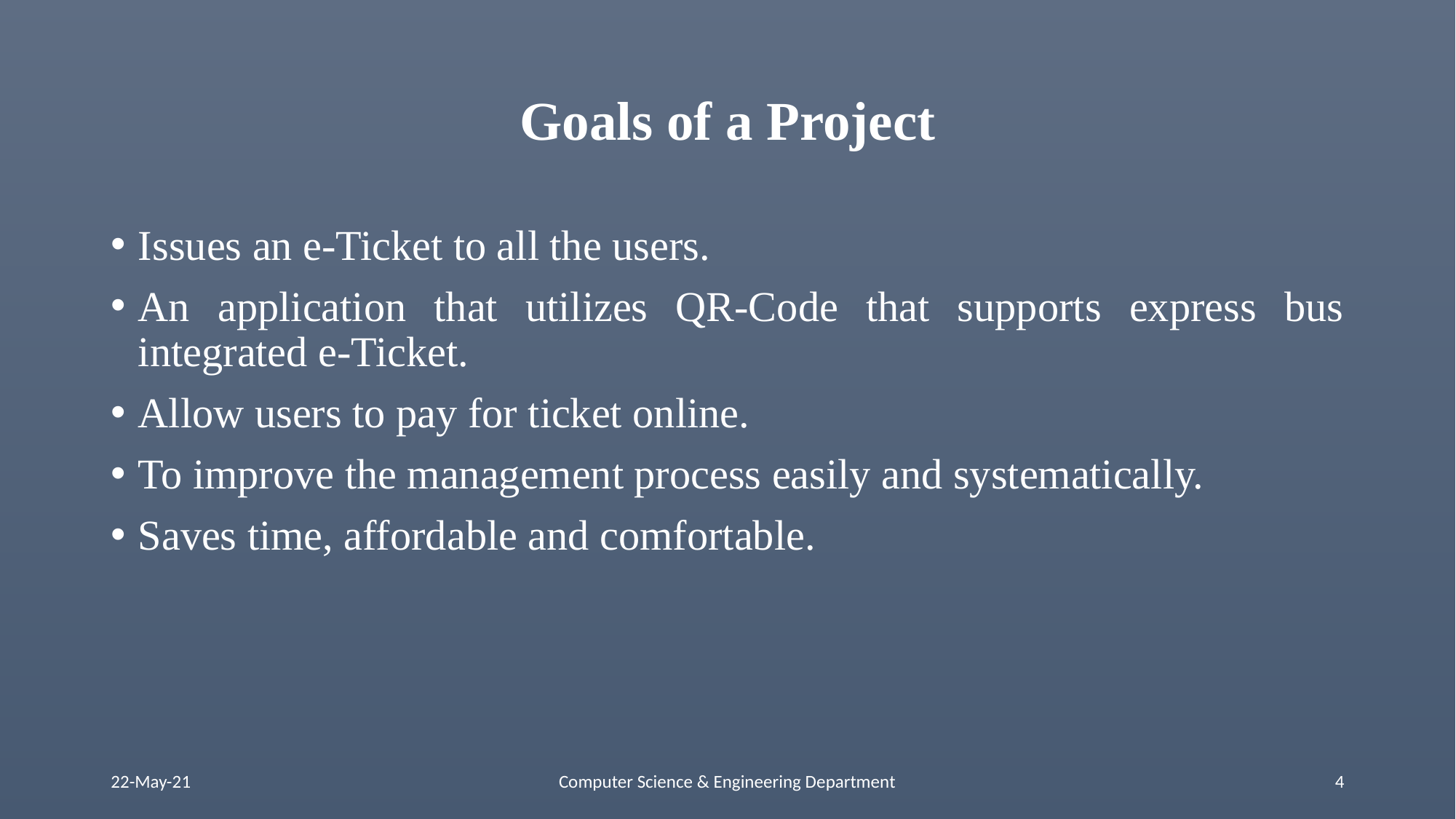

# Goals of a Project
Issues an e-Ticket to all the users.
An application that utilizes QR-Code that supports express bus integrated e-Ticket.
Allow users to pay for ticket online.
To improve the management process easily and systematically.
Saves time, affordable and comfortable.

22-May-21
Computer Science & Engineering Department
4